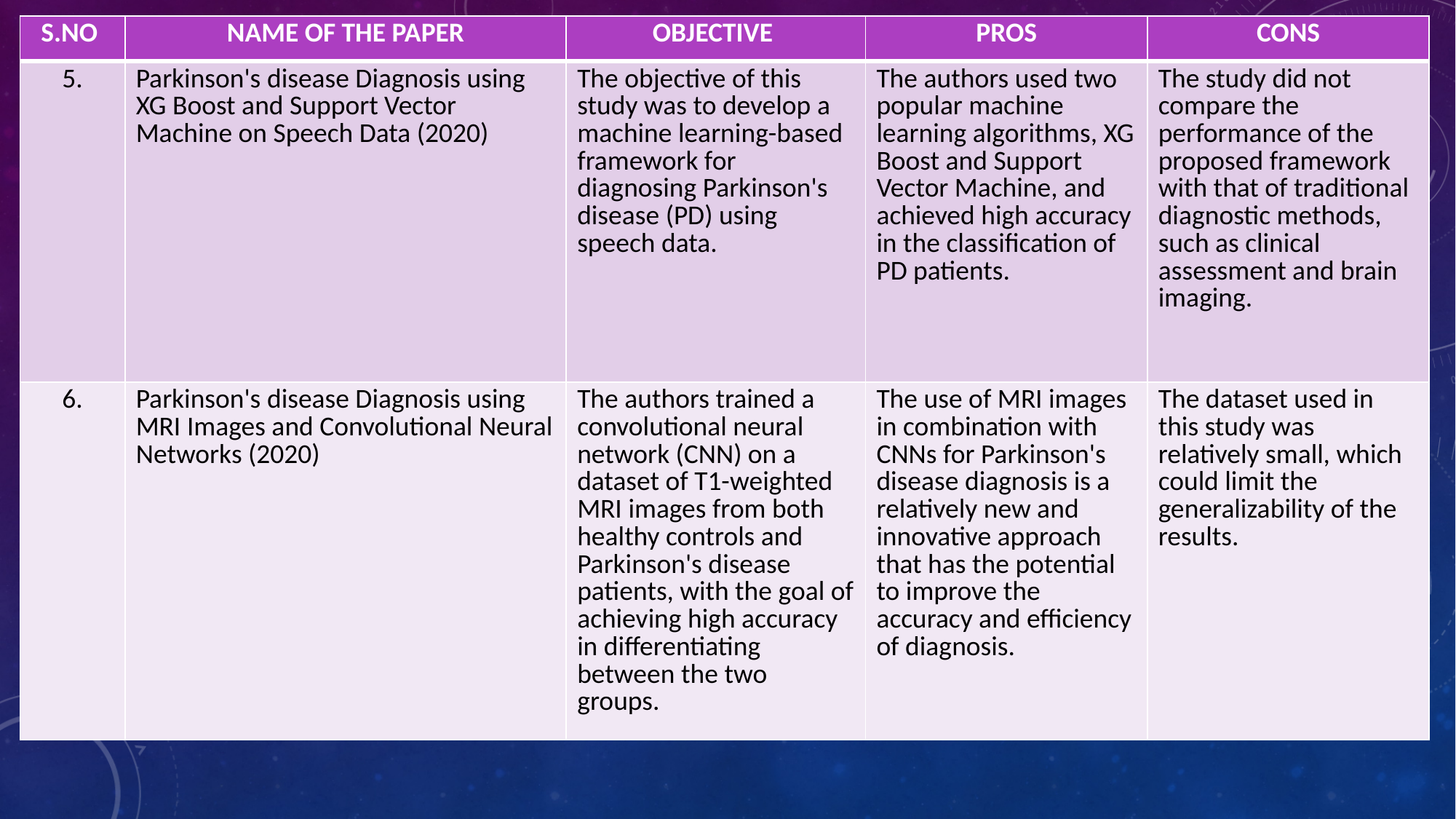

| S.NO | NAME OF THE PAPER | OBJECTIVE | PROS | CONS |
| --- | --- | --- | --- | --- |
| 5. | Parkinson's disease Diagnosis using XG Boost and Support Vector Machine on Speech Data (2020) | The objective of this study was to develop a machine learning-based framework for diagnosing Parkinson's disease (PD) using speech data. | The authors used two popular machine learning algorithms, XG Boost and Support Vector Machine, and achieved high accuracy in the classification of PD patients. | The study did not compare the performance of the proposed framework with that of traditional diagnostic methods, such as clinical assessment and brain imaging. |
| 6. | Parkinson's disease Diagnosis using MRI Images and Convolutional Neural Networks (2020) | The authors trained a convolutional neural network (CNN) on a dataset of T1-weighted MRI images from both healthy controls and Parkinson's disease patients, with the goal of achieving high accuracy in differentiating between the two groups. | The use of MRI images in combination with CNNs for Parkinson's disease diagnosis is a relatively new and innovative approach that has the potential to improve the accuracy and efficiency of diagnosis. | The dataset used in this study was relatively small, which could limit the generalizability of the results. |